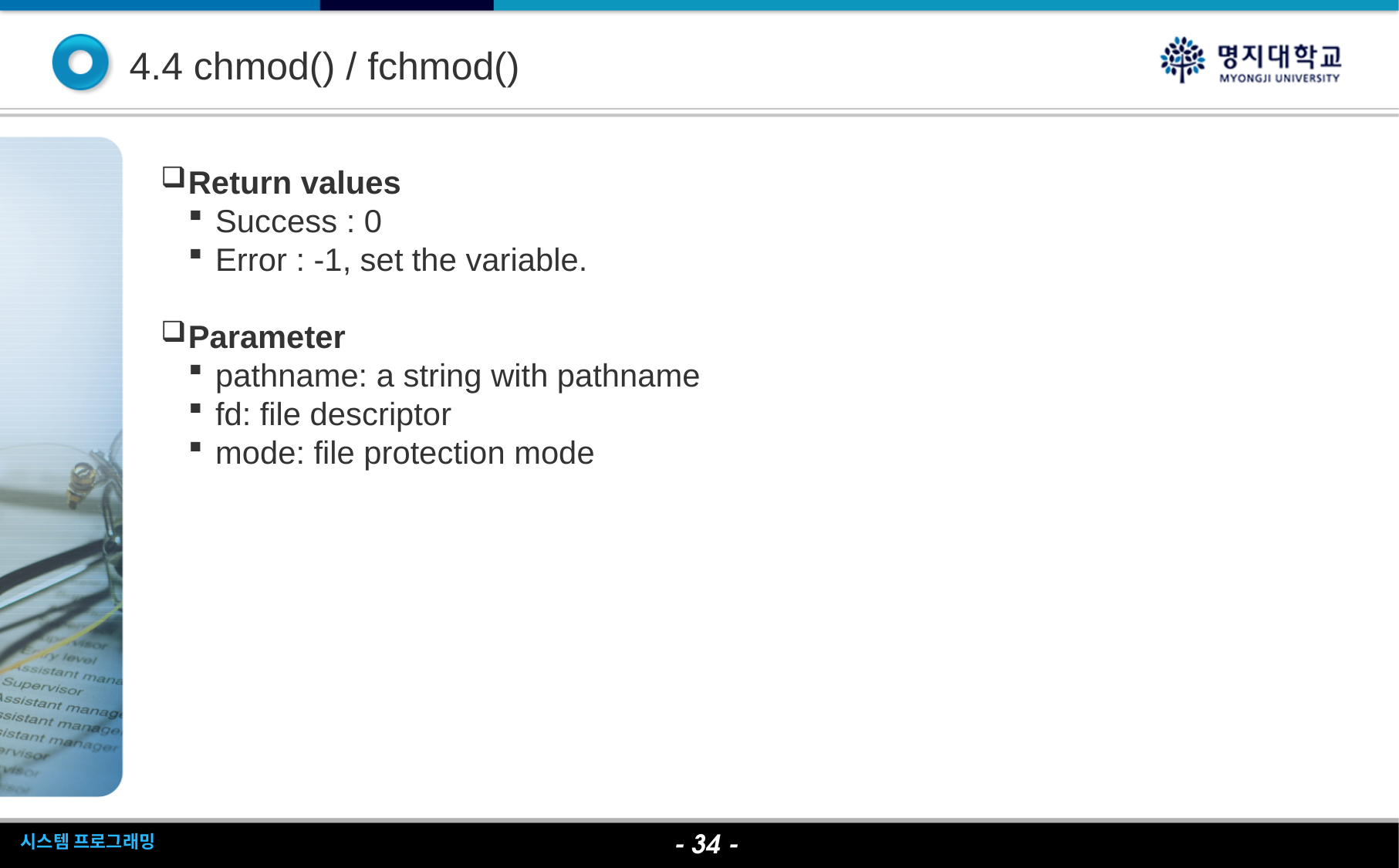

4.4 chmod() / fchmod()
Return values
Success : 0
Error : -1, set the variable.

Parameter
pathname: a string with pathname
fd: file descriptor
mode: file protection mode
- 34 -